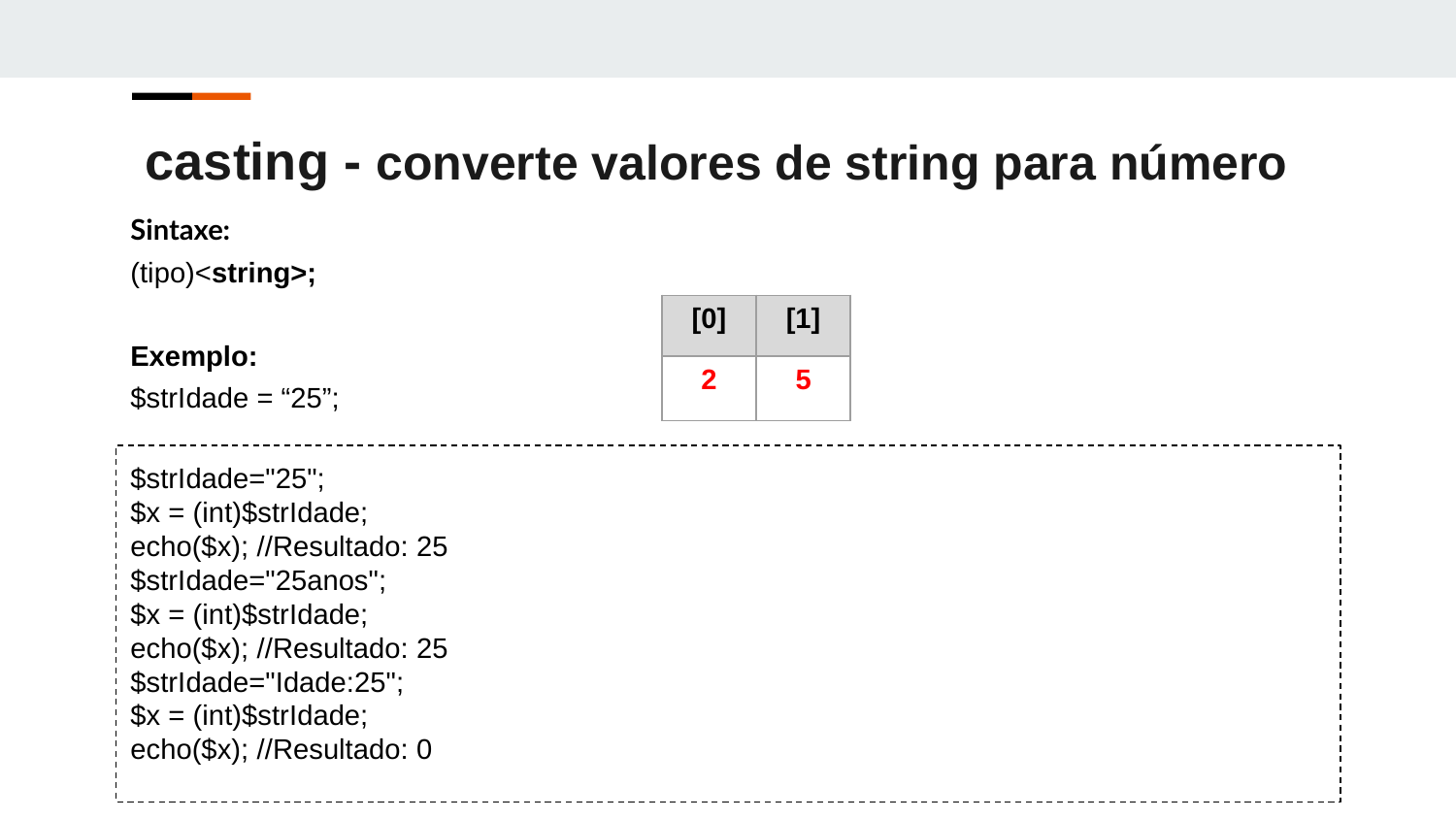

casting - converte valores de string para número
Sintaxe:
(tipo)<string>;

Exemplo:
$strIdade = “25”;
| [0] | [1] |
| --- | --- |
| 2 | 5 |
$strIdade="25";
$x = (int)$strIdade;
echo($x); //Resultado: 25
$strIdade="25anos";
$x = (int)$strIdade;
echo($x); //Resultado: 25
$strIdade="Idade:25";
$x = (int)$strIdade;
echo($x); //Resultado: 0